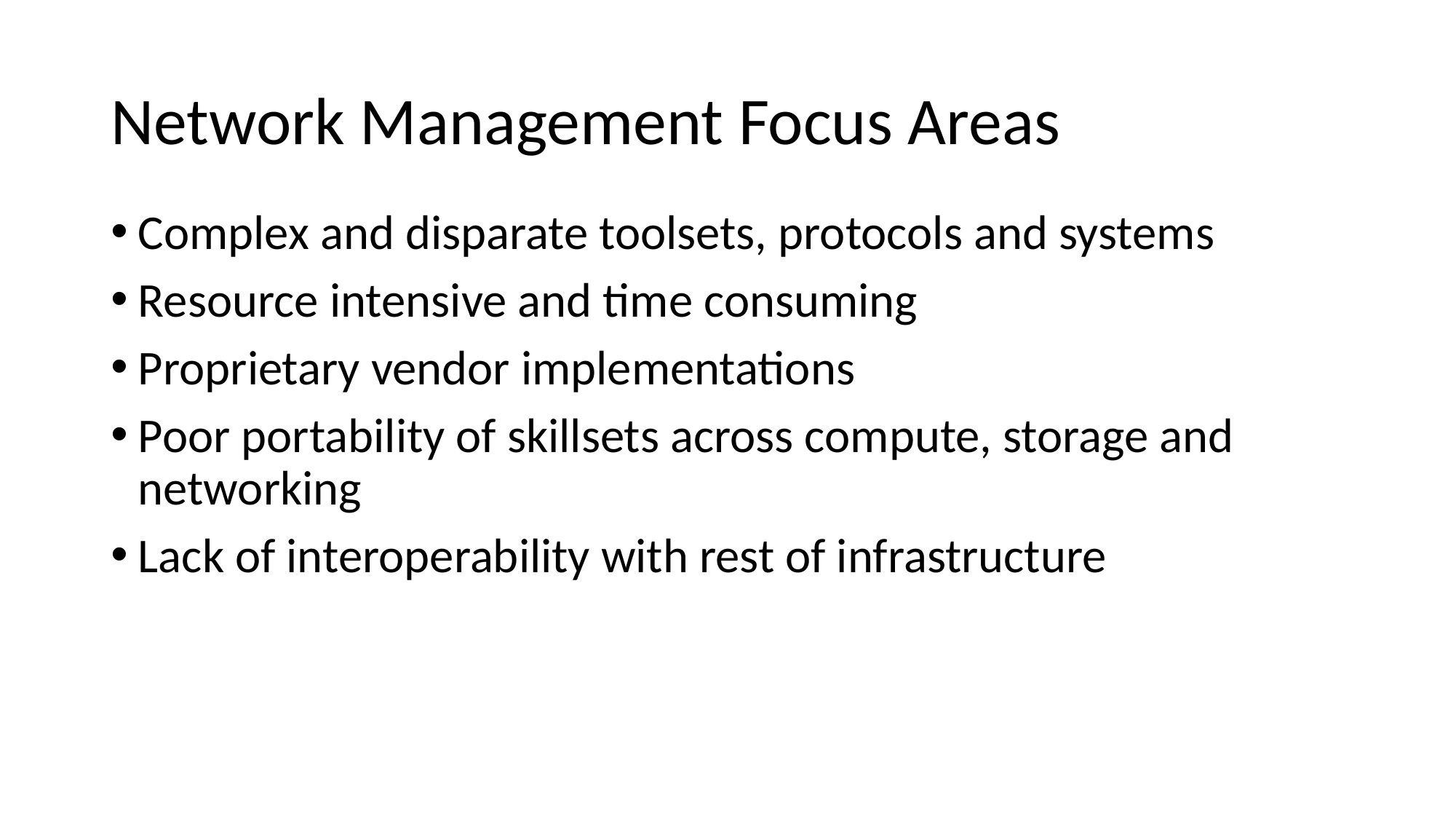

# Network Management Focus Areas
Complex and disparate toolsets, protocols and systems
Resource intensive and time consuming
Proprietary vendor implementations
Poor portability of skillsets across compute, storage and networking
Lack of interoperability with rest of infrastructure